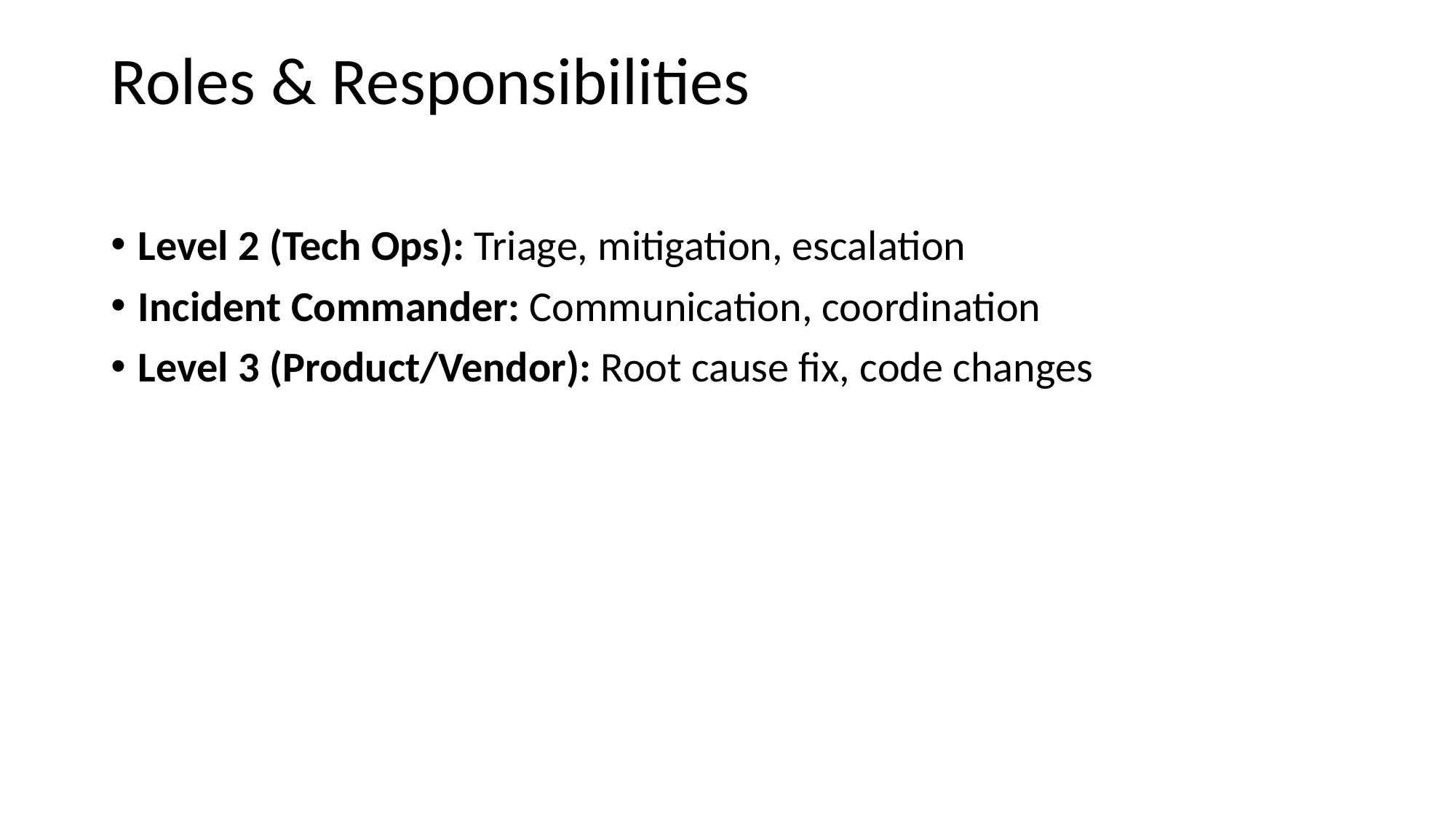

# Roles & Responsibilities
Level 2 (Tech Ops): Triage, mitigation, escalation
Incident Commander: Communication, coordination
Level 3 (Product/Vendor): Root cause fix, code changes